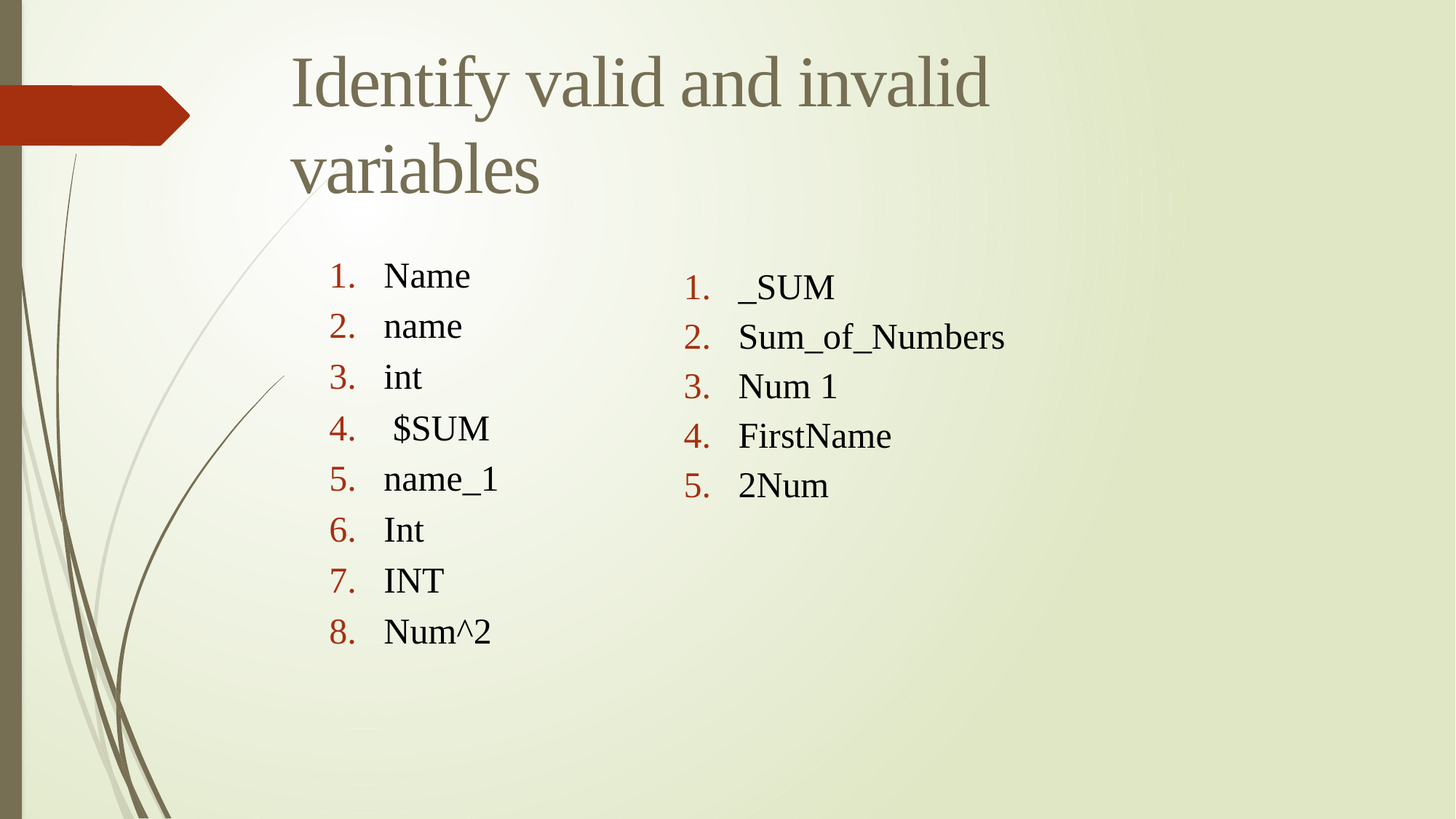

Identify valid and invalid variables
Name
name
int
 $SUM
name_1
Int
INT
Num^2

_SUM
Sum_of_Numbers
Num 1
FirstName
2Num